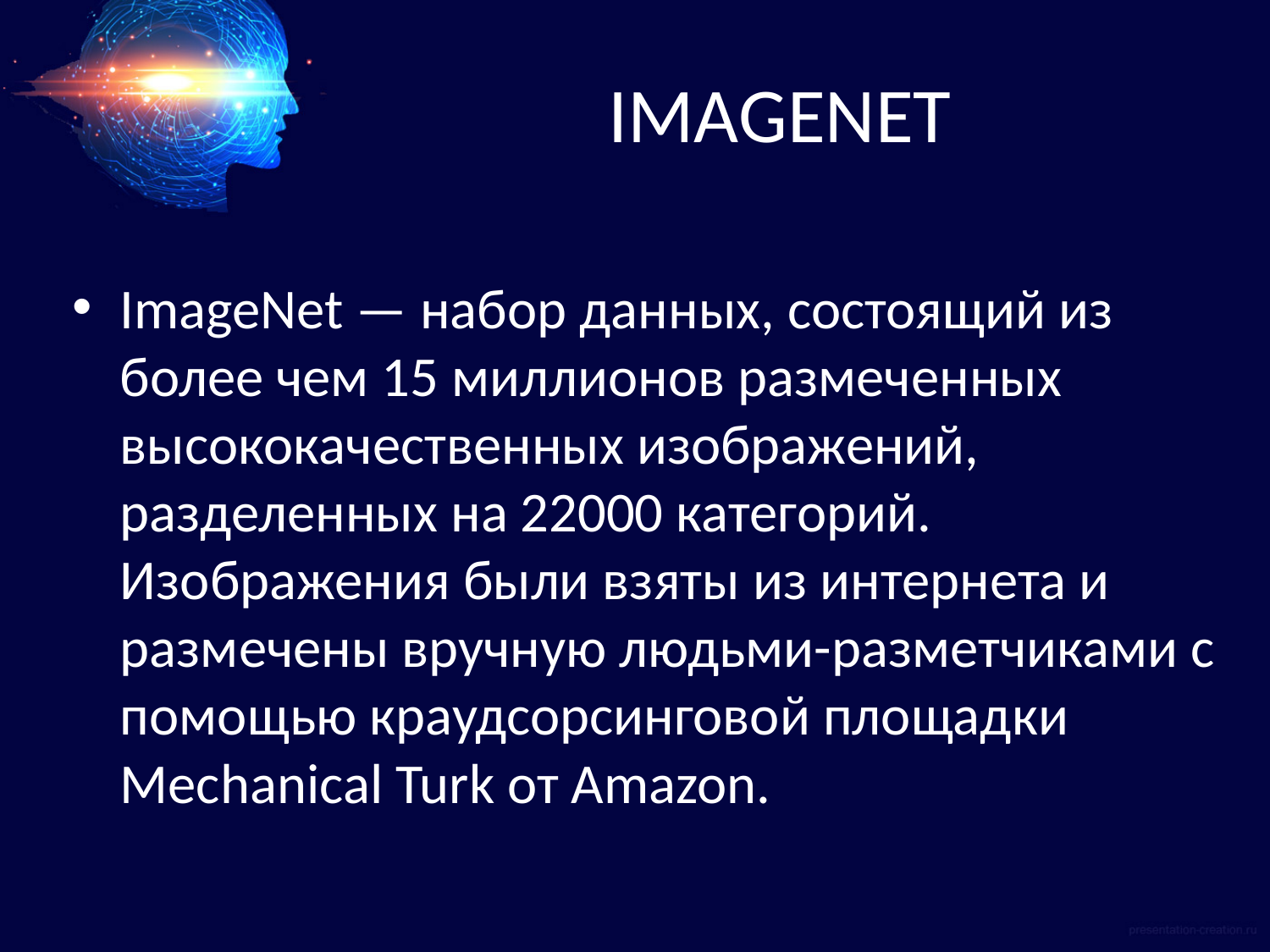

# IMAGENET
ImageNet — набор данных, состоящий из более чем 15 миллионов размеченных высококачественных изображений, разделенных на 22000 категорий. Изображения были взяты из интернета и размечены вручную людьми-разметчиками с помощью краудсорсинговой площадки Mechanical Turk от Amazon.